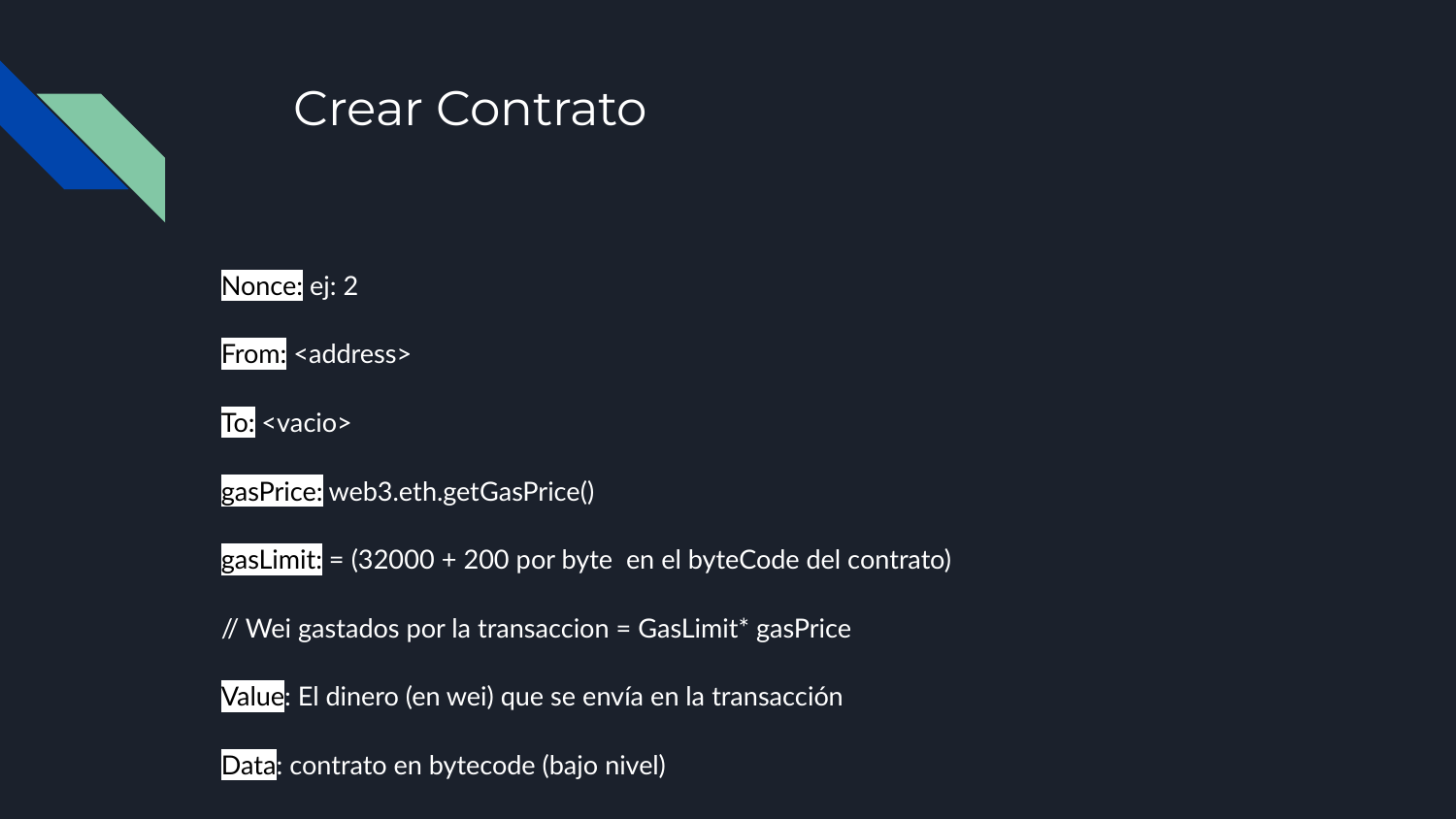

# Crear Contrato
Nonce: ej: 2
From: <address>
To: <vacio>
gasPrice: web3.eth.getGasPrice()
gasLimit: = (32000 + 200 por byte  en el byteCode del contrato)
// Wei gastados por la transaccion = GasLimit* gasPrice
Value: El dinero (en wei) que se envía en la transacción
Data: contrato en bytecode (bajo nivel)